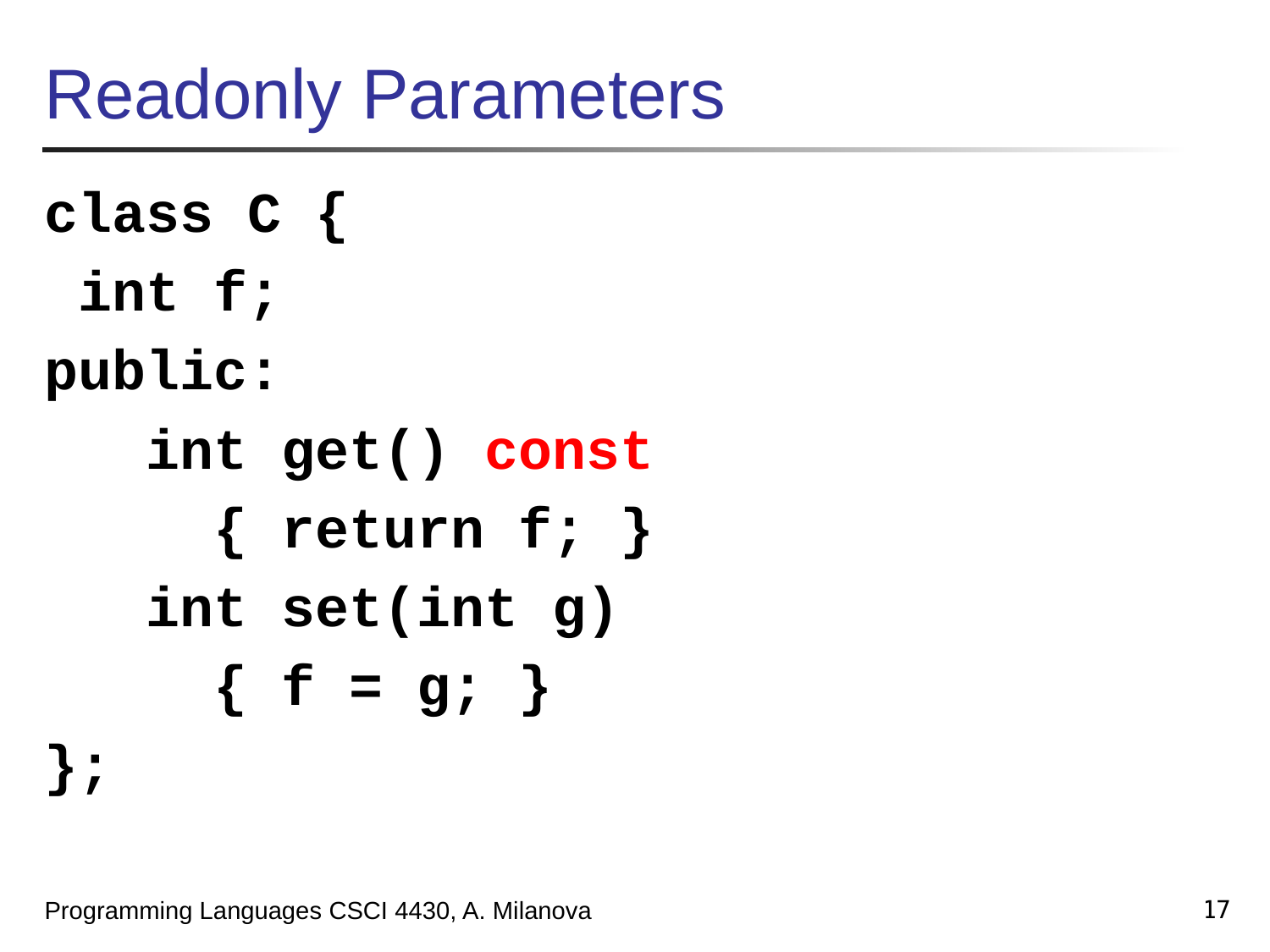

# Readonly Parameters
class C {
 int f;
public:
   int get() const
     { return f; }
   int set(int g)
     { f = g; }
};

17
Programming Languages CSCI 4430, A. Milanova